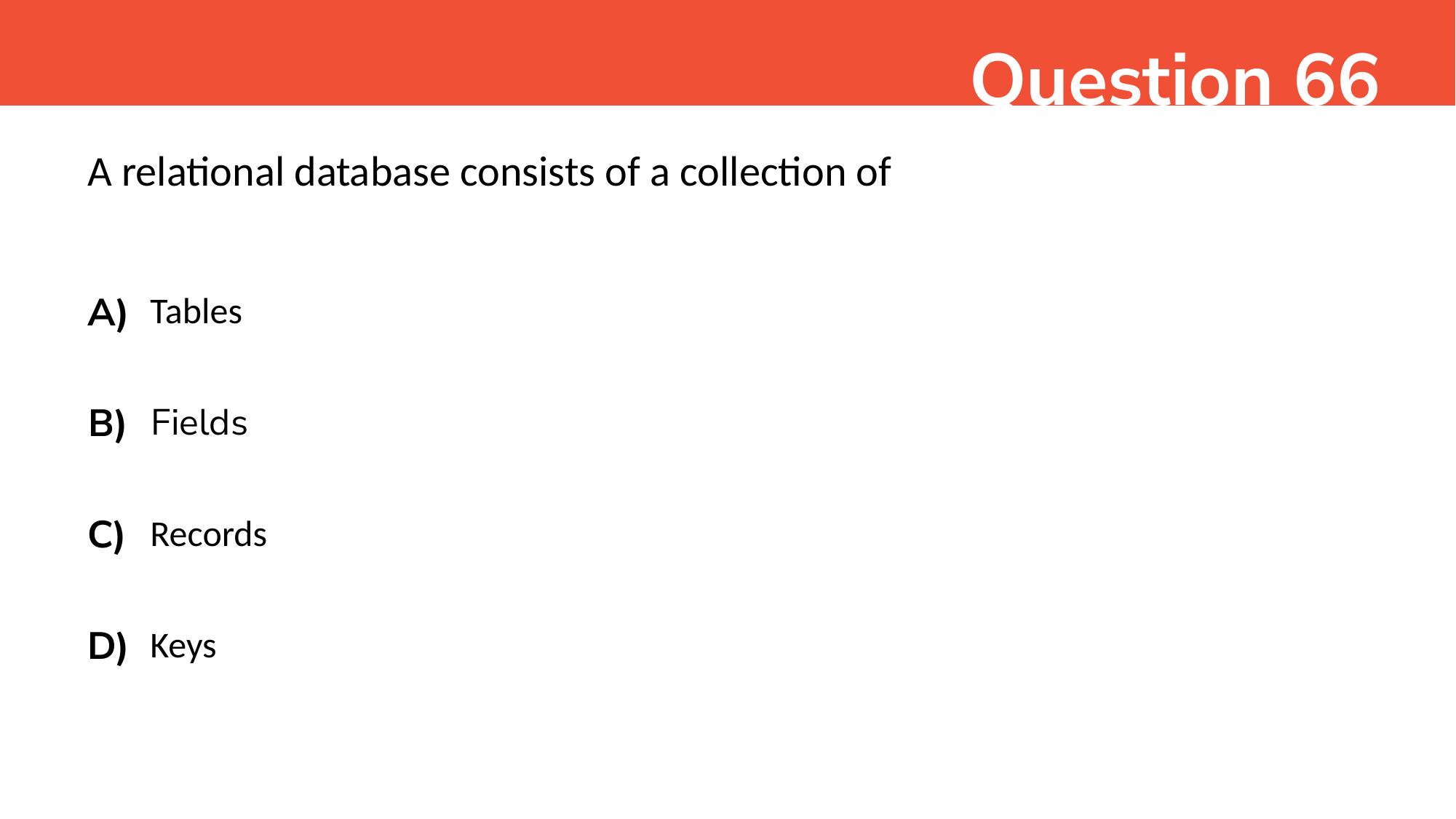

Question 66
A relational database consists of a collection of
A)
Tables

B)
Fields
C)
Records
D)
Keys